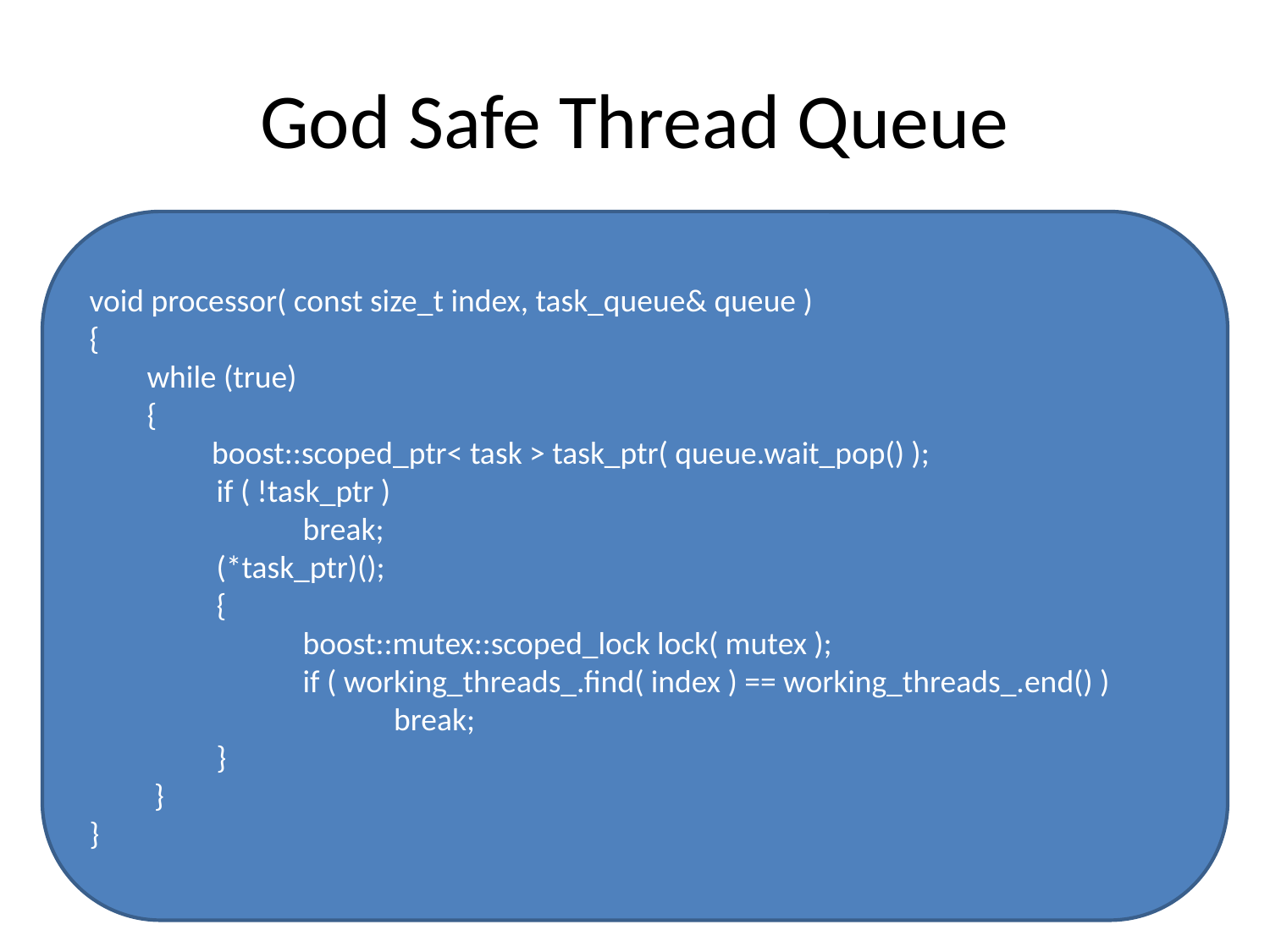

# God Safe Thread Queue
void processor( const size_t index, task_queue& queue )
{
        while (true)
        {
                 boost::scoped_ptr< task > task_ptr( queue.wait_pop() );
	if ( !task_ptr )
	            break;
	(*task_ptr)();
	{
	            boost::mutex::scoped_lock lock( mutex );
	            if ( working_threads_.find( index ) == working_threads_.end() )
		       break;
	}
         }
}